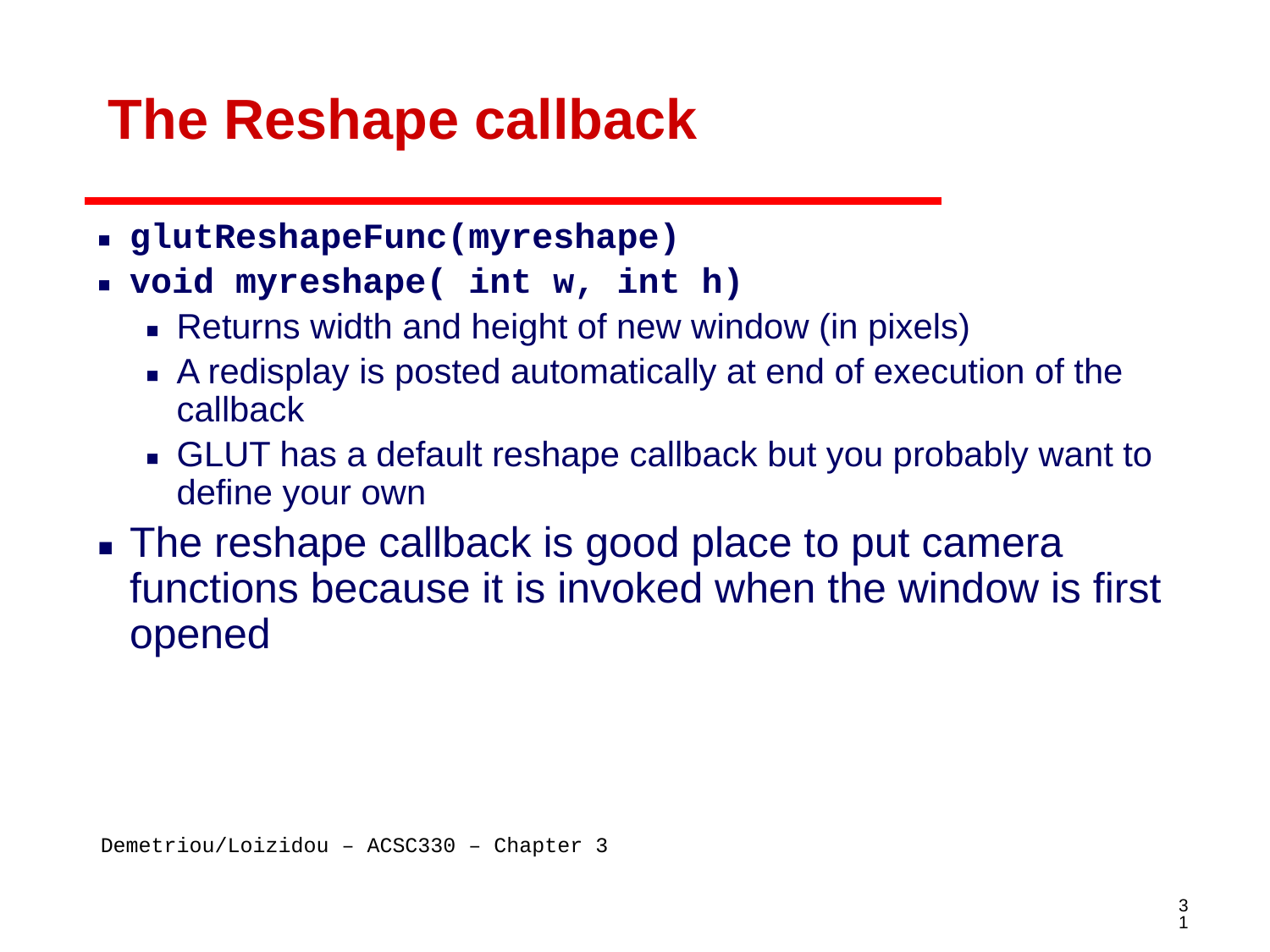

# The Reshape callback
glutReshapeFunc(myreshape)
void myreshape( int w, int h)
Returns width and height of new window (in pixels)
A redisplay is posted automatically at end of execution of the callback
GLUT has a default reshape callback but you probably want to define your own
The reshape callback is good place to put camera functions because it is invoked when the window is first opened
31